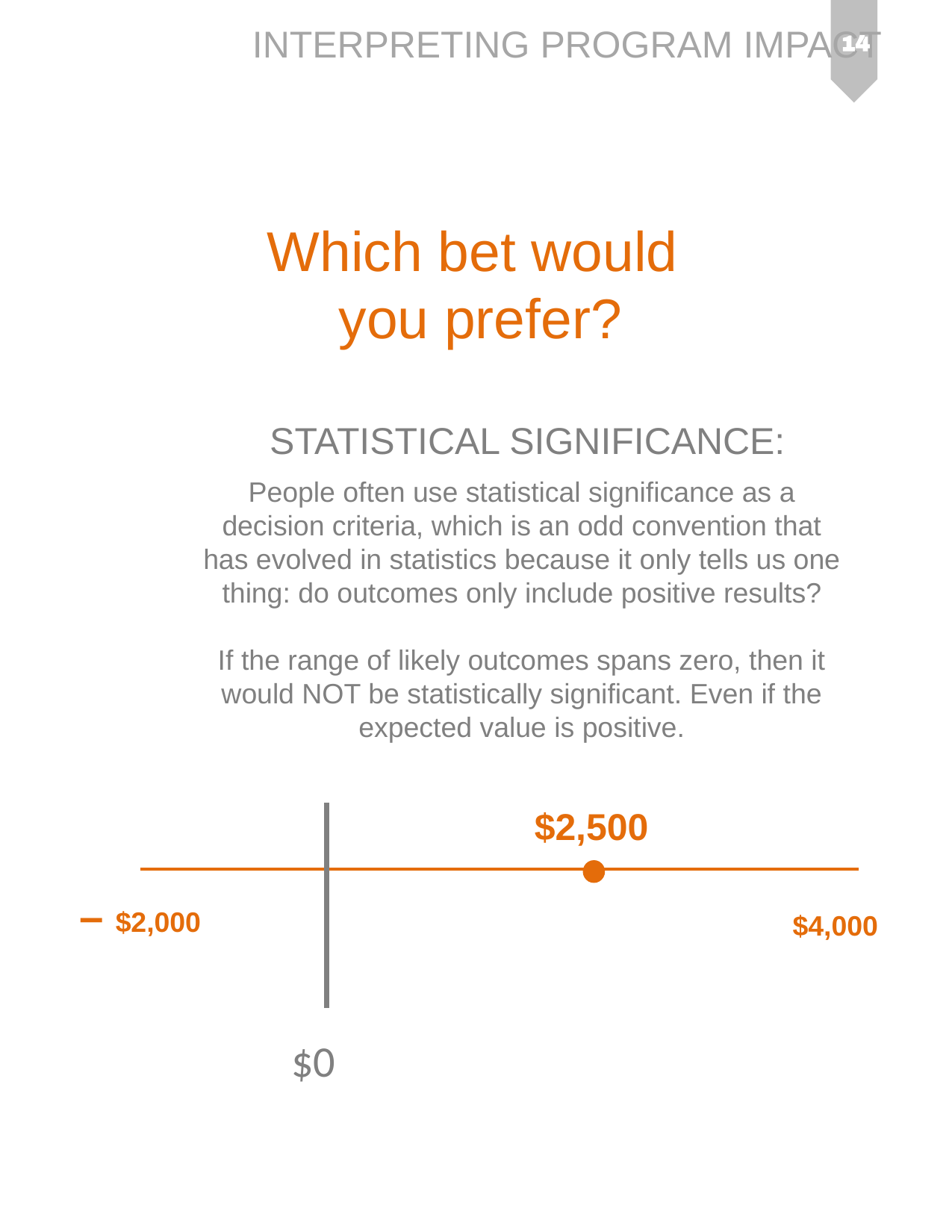

14
Which bet would
you prefer?
STATISTICAL SIGNIFICANCE:
People often use statistical significance as a decision criteria, which is an odd convention that has evolved in statistics because it only tells us one thing: do outcomes only include positive results?

If the range of likely outcomes spans zero, then it would NOT be statistically significant. Even if the expected value is positive.

$2,500

– $2,000
$4,000
$0